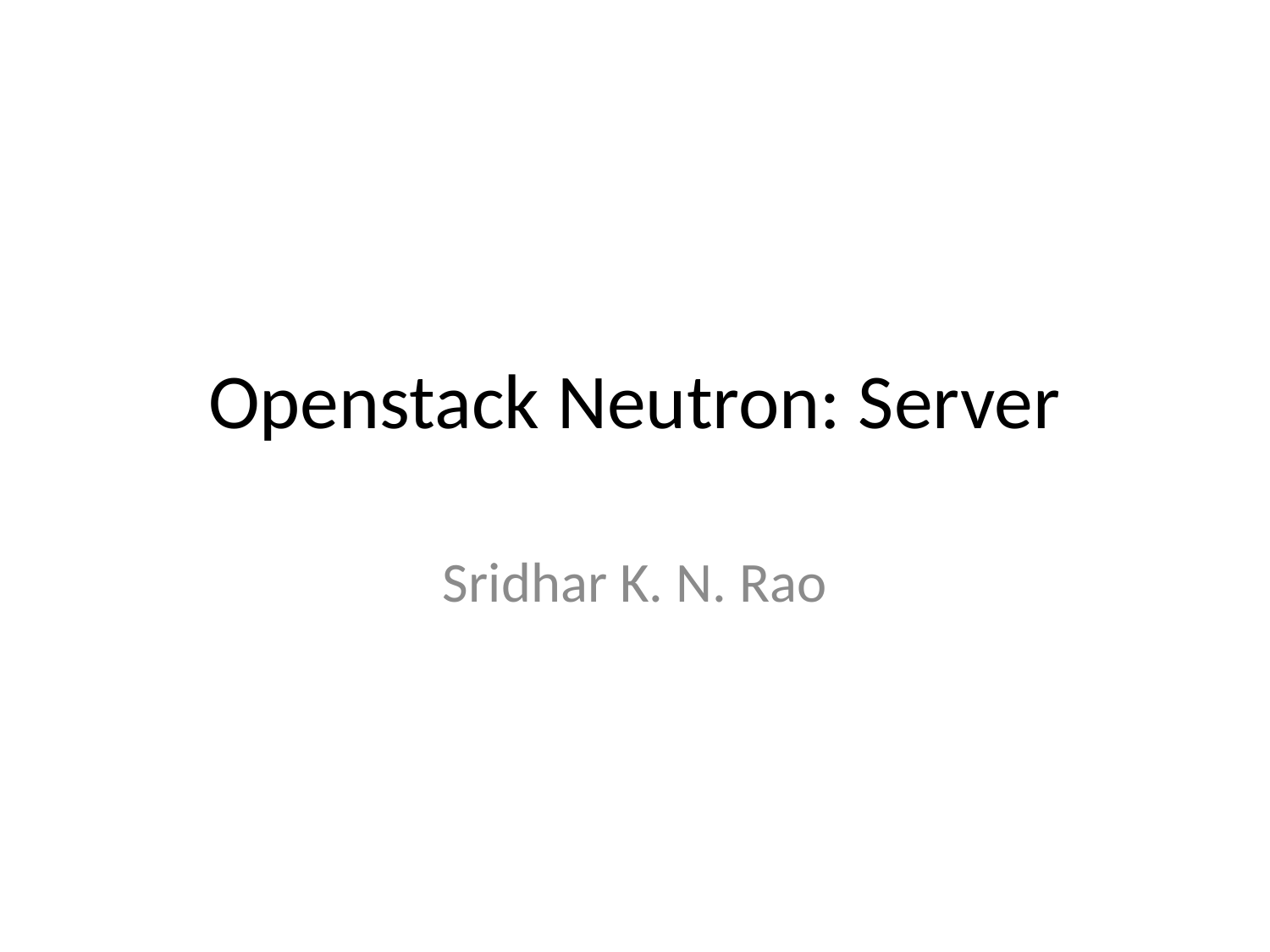

# Openstack Neutron: Server
Sridhar K. N. Rao